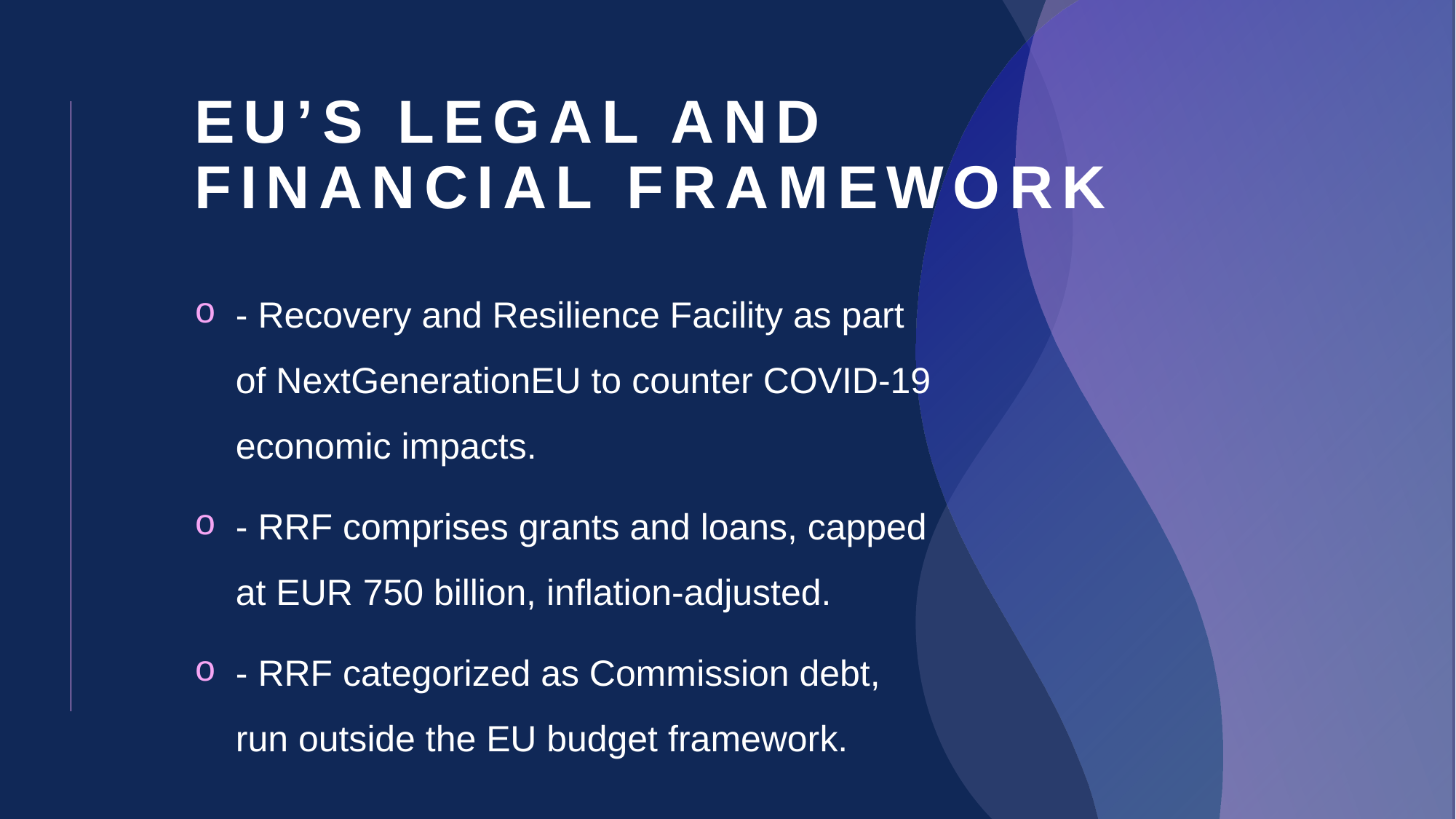

# EU’s Legal and Financial Framework
- Recovery and Resilience Facility as part of NextGenerationEU to counter COVID-19 economic impacts.
- RRF comprises grants and loans, capped at EUR 750 billion, inflation-adjusted.
- RRF categorized as Commission debt, run outside the EU budget framework.